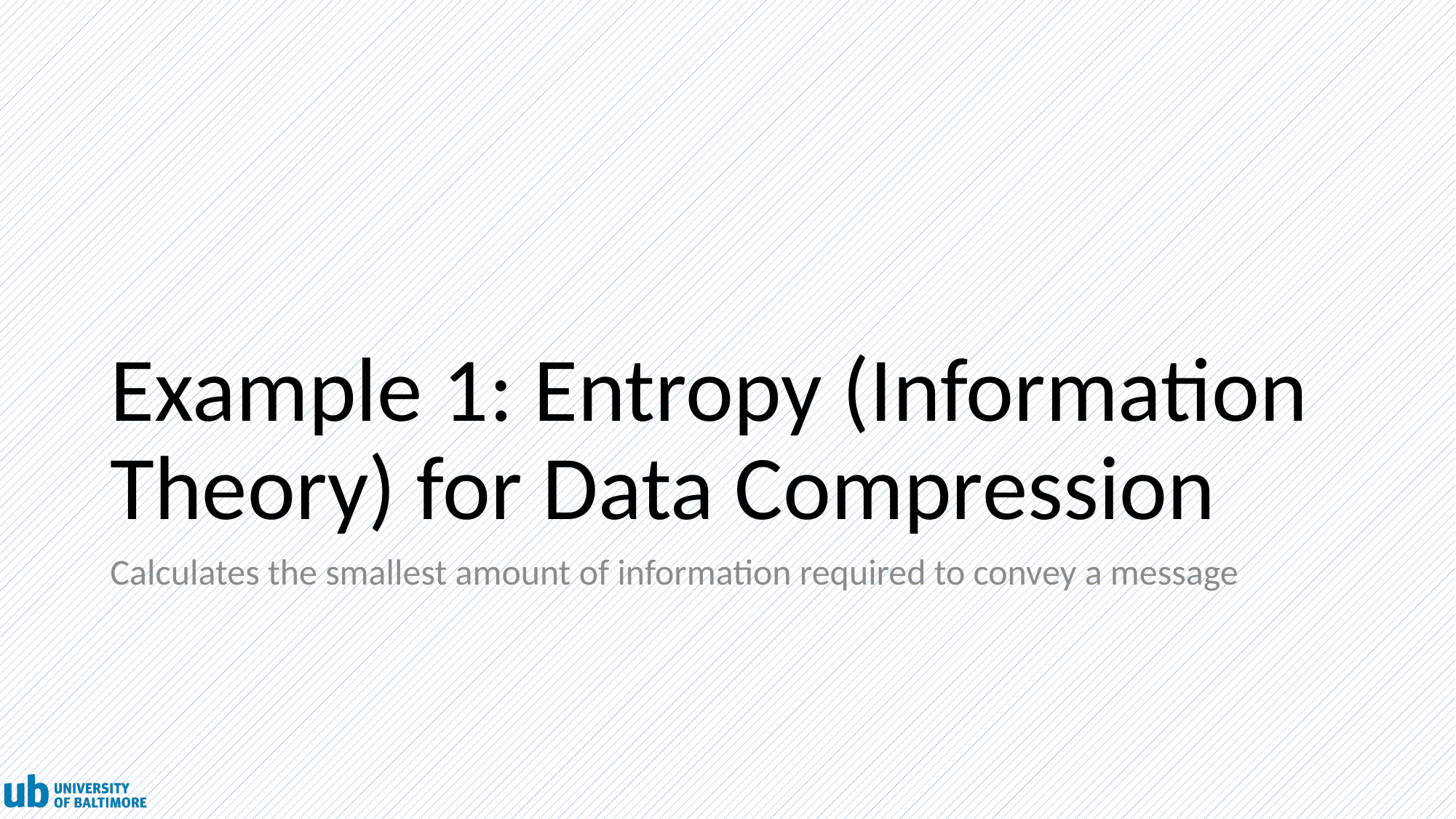

# Example 1: Entropy (Information Theory) for Data Compression
Calculates the smallest amount of information required to convey a message